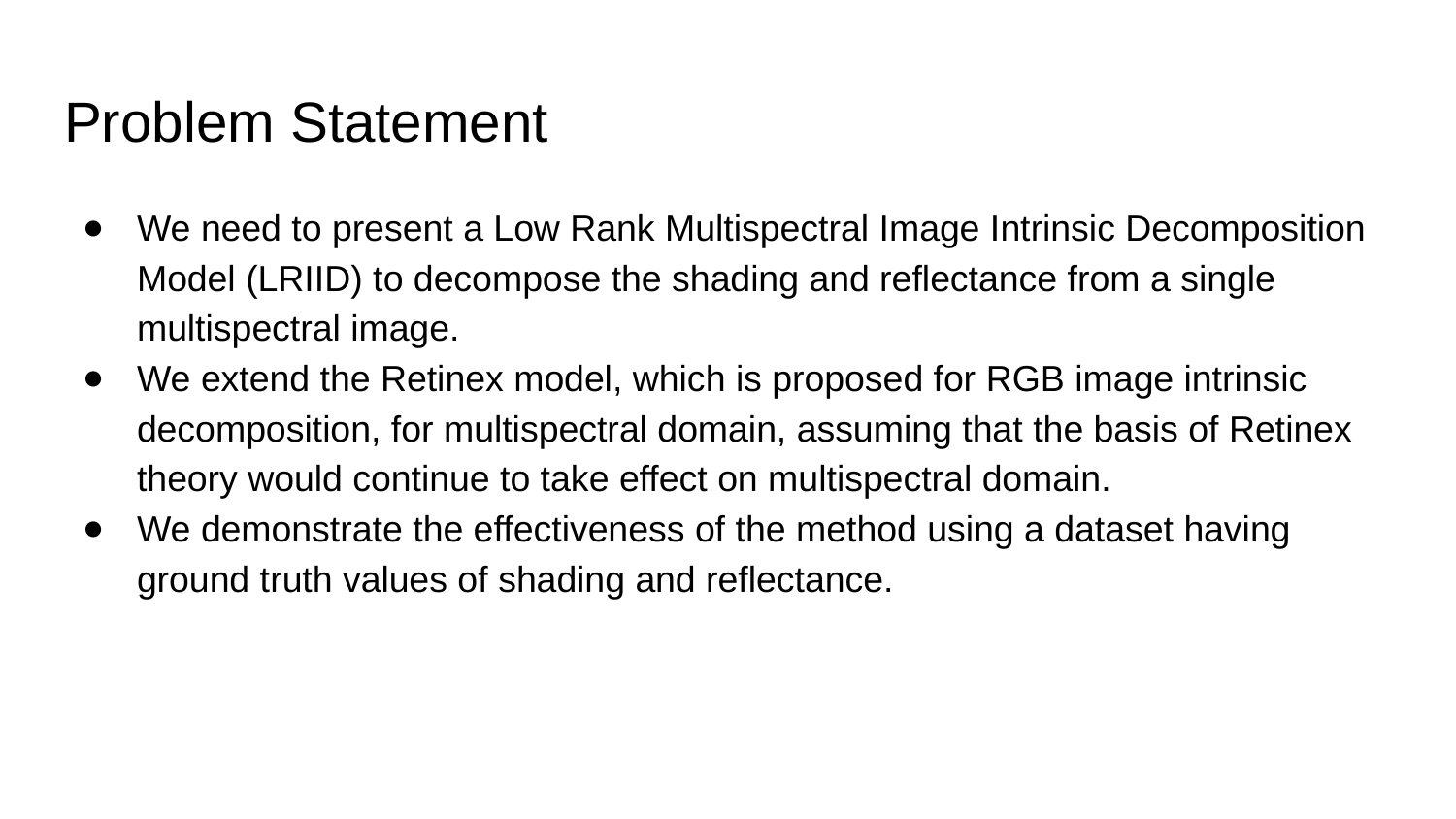

# Problem Statement
We need to present a Low Rank Multispectral Image Intrinsic Decomposition Model (LRIID) to decompose the shading and reflectance from a single multispectral image.
We extend the Retinex model, which is proposed for RGB image intrinsic decomposition, for multispectral domain, assuming that the basis of Retinex theory would continue to take effect on multispectral domain.
We demonstrate the effectiveness of the method using a dataset having ground truth values of shading and reflectance.